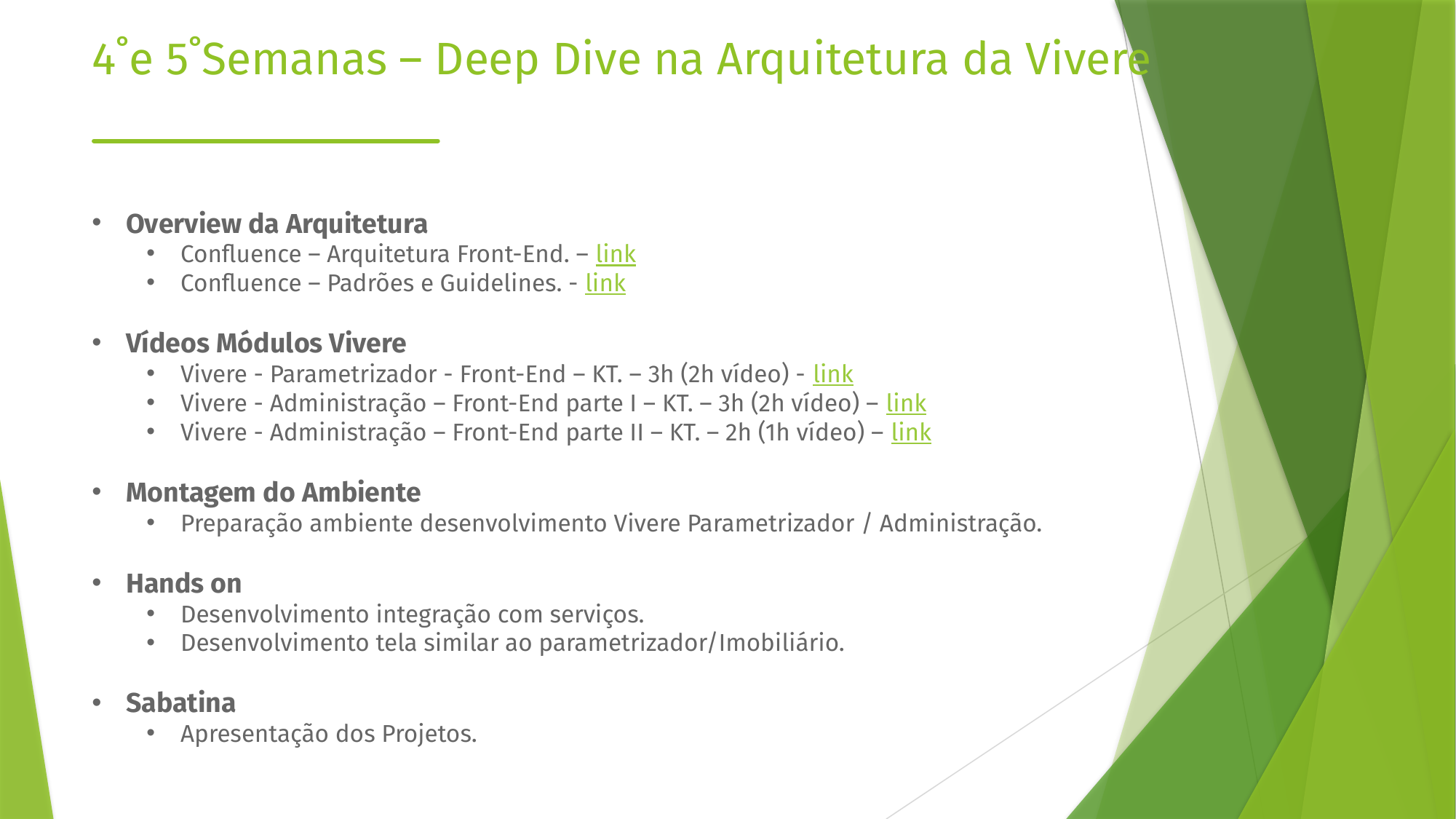

# 4˚e 5˚Semanas – Deep Dive na Arquitetura da Vivere
Overview da Arquitetura
Confluence – Arquitetura Front-End. – link
Confluence – Padrões e Guidelines. - link

Vídeos Módulos Vivere
Vivere - Parametrizador - Front-End – KT. – 3h (2h vídeo) - link
Vivere - Administração – Front-End parte I – KT. – 3h (2h vídeo) – link
Vivere - Administração – Front-End parte II – KT. – 2h (1h vídeo) – link

Montagem do Ambiente
Preparação ambiente desenvolvimento Vivere Parametrizador / Administração.

Hands on
Desenvolvimento integração com serviços.
Desenvolvimento tela similar ao parametrizador/Imobiliário.

Sabatina
Apresentação dos Projetos.